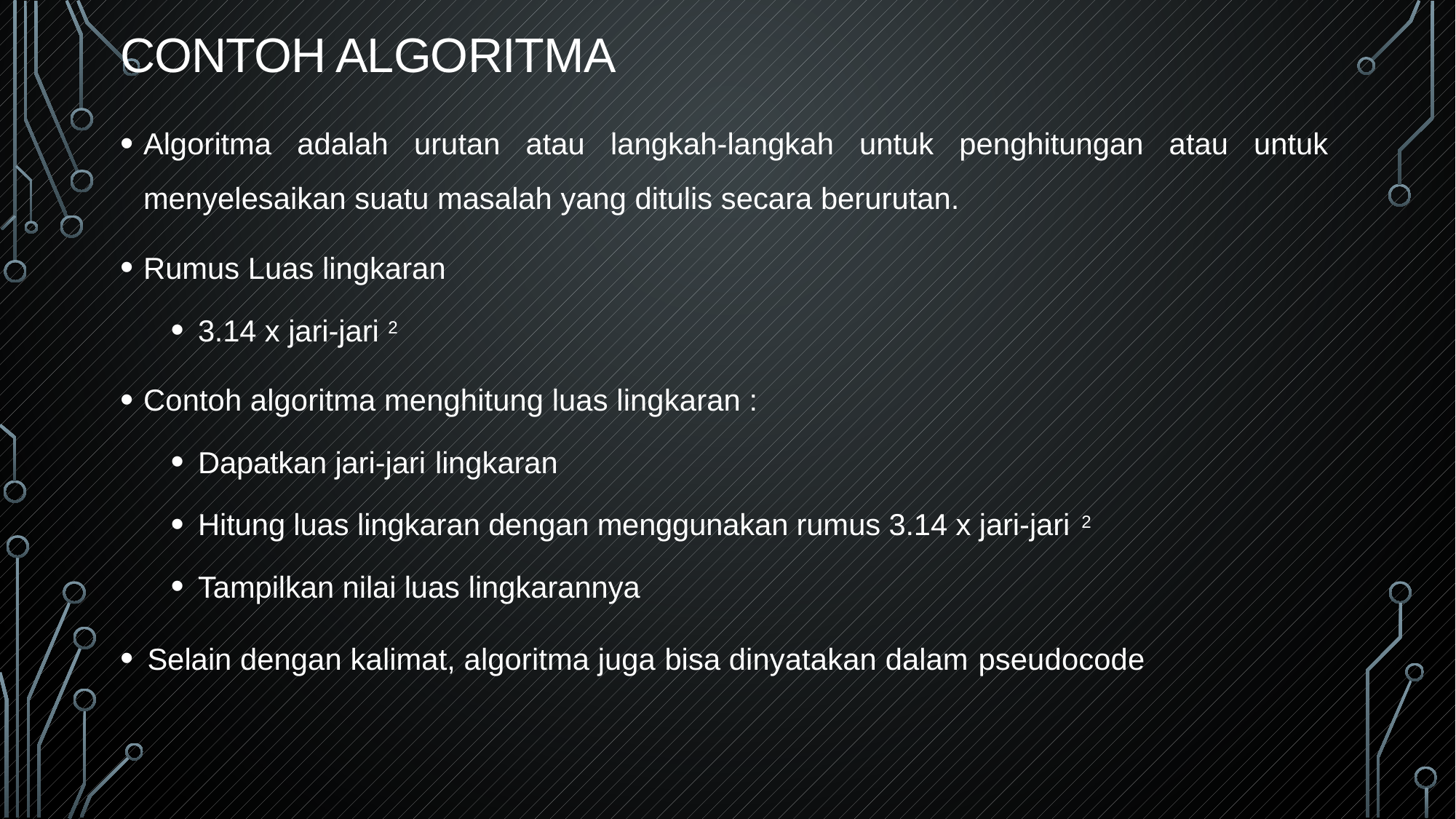

# Contoh algoritma
Algoritma adalah urutan atau langkah-langkah untuk penghitungan atau untuk menyelesaikan suatu masalah yang ditulis secara berurutan.
Rumus Luas lingkaran
3.14 x jari-jari 2
Contoh algoritma menghitung luas lingkaran :
Dapatkan jari-jari lingkaran
Hitung luas lingkaran dengan menggunakan rumus 3.14 x jari-jari 2
Tampilkan nilai luas lingkarannya
Selain dengan kalimat, algoritma juga bisa dinyatakan dalam pseudocode